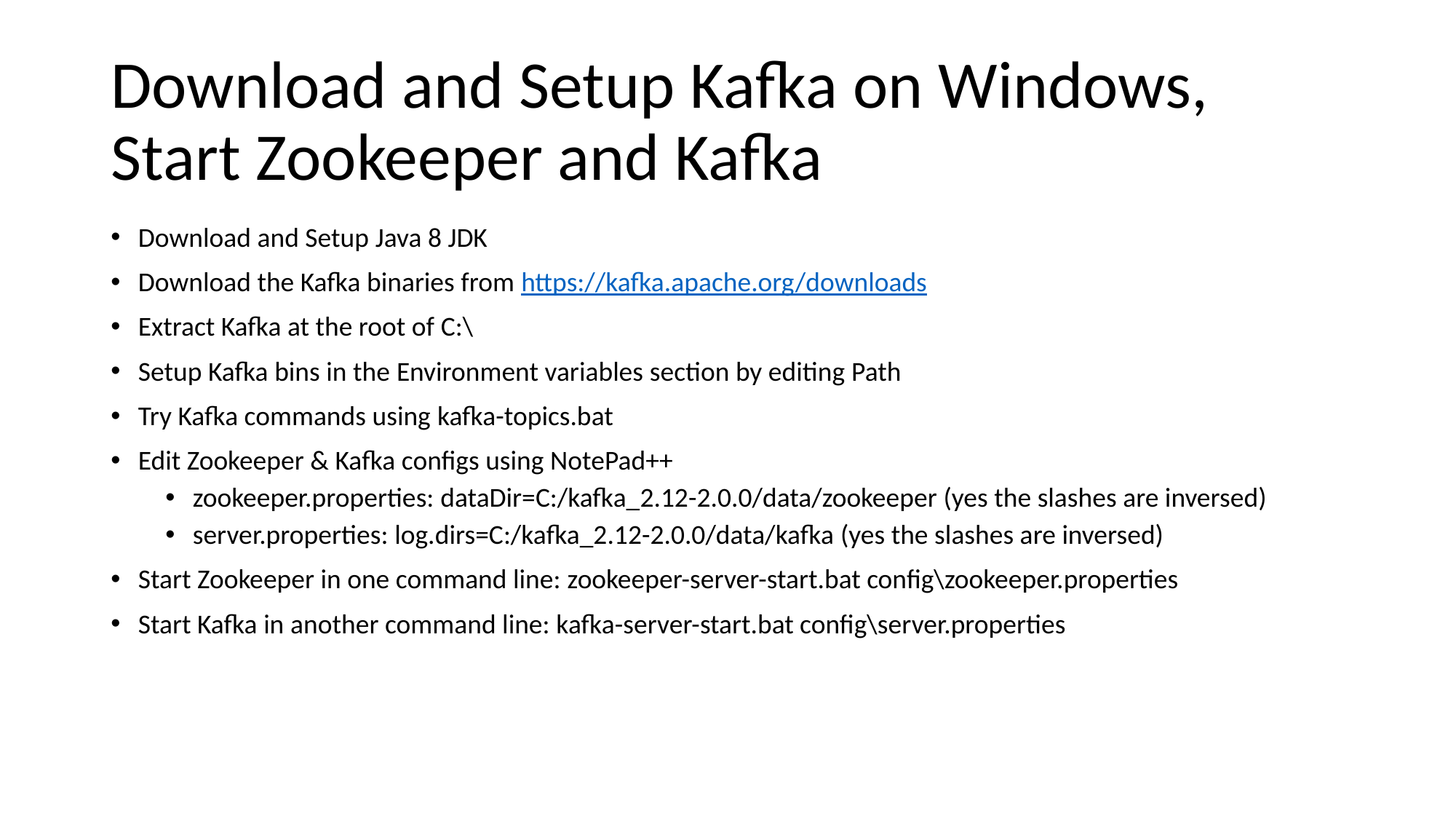

# Download and Setup Kafka on Windows, Start Zookeeper and Kafka
Download and Setup Java 8 JDK
Download the Kafka binaries from https://kafka.apache.org/downloads
Extract Kafka at the root of C:\
Setup Kafka bins in the Environment variables section by editing Path
Try Kafka commands using kafka-topics.bat
Edit Zookeeper & Kafka configs using NotePad++
zookeeper.properties: dataDir=C:/kafka_2.12-2.0.0/data/zookeeper (yes the slashes are inversed)
server.properties: log.dirs=C:/kafka_2.12-2.0.0/data/kafka (yes the slashes are inversed)
Start Zookeeper in one command line: zookeeper-server-start.bat config\zookeeper.properties
Start Kafka in another command line: kafka-server-start.bat config\server.properties